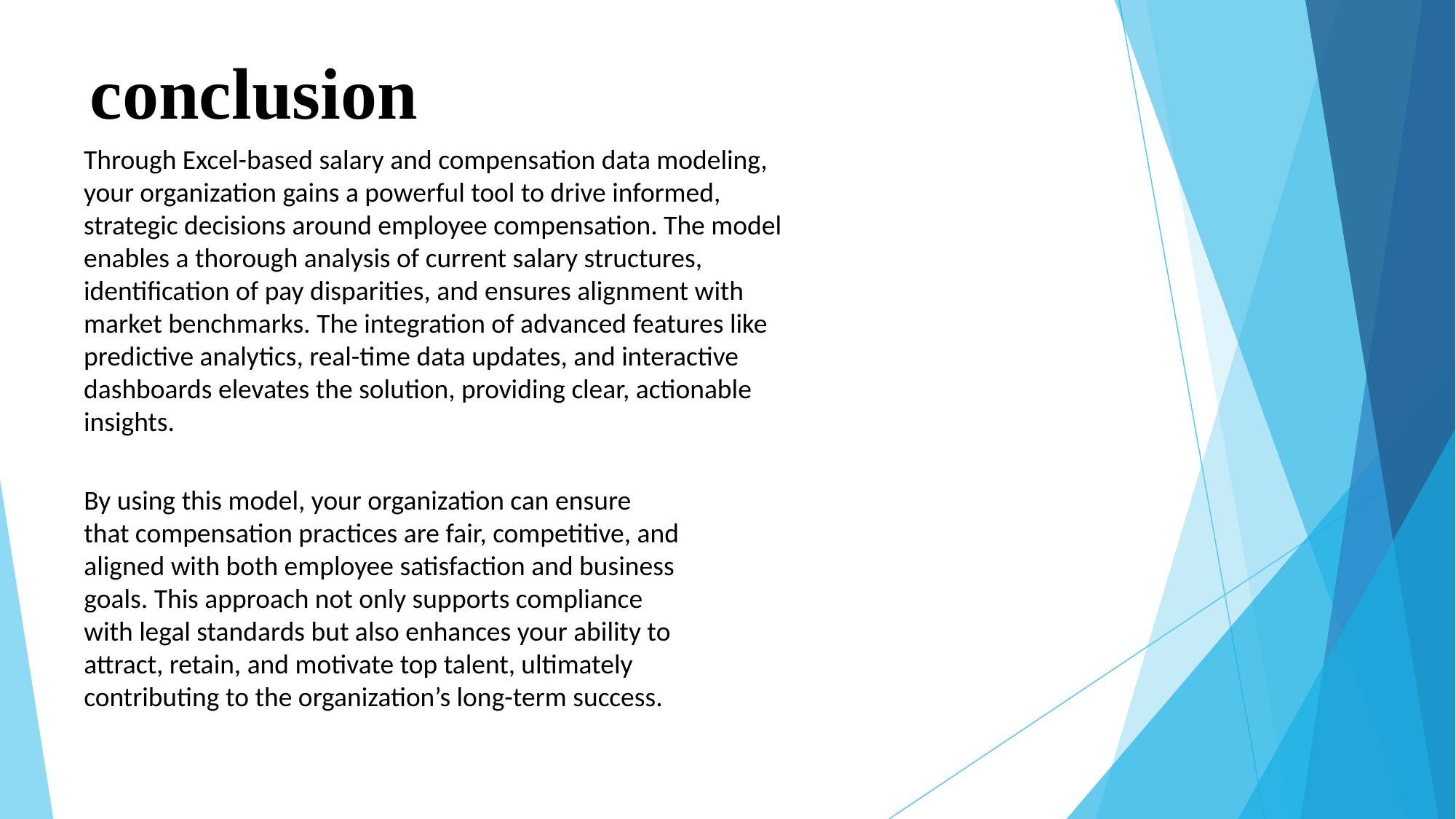

# conclusion
Through Excel-based salary and compensation data modeling, your organization gains a powerful tool to drive informed, strategic decisions around employee compensation. The model enables a thorough analysis of current salary structures, identification of pay disparities, and ensures alignment with market benchmarks. The integration of advanced features like predictive analytics, real-time data updates, and interactive dashboards elevates the solution, providing clear, actionable insights.
By using this model, your organization can ensure that compensation practices are fair, competitive, and aligned with both employee satisfaction and business goals. This approach not only supports compliance with legal standards but also enhances your ability to attract, retain, and motivate top talent, ultimately contributing to the organization’s long-term success.